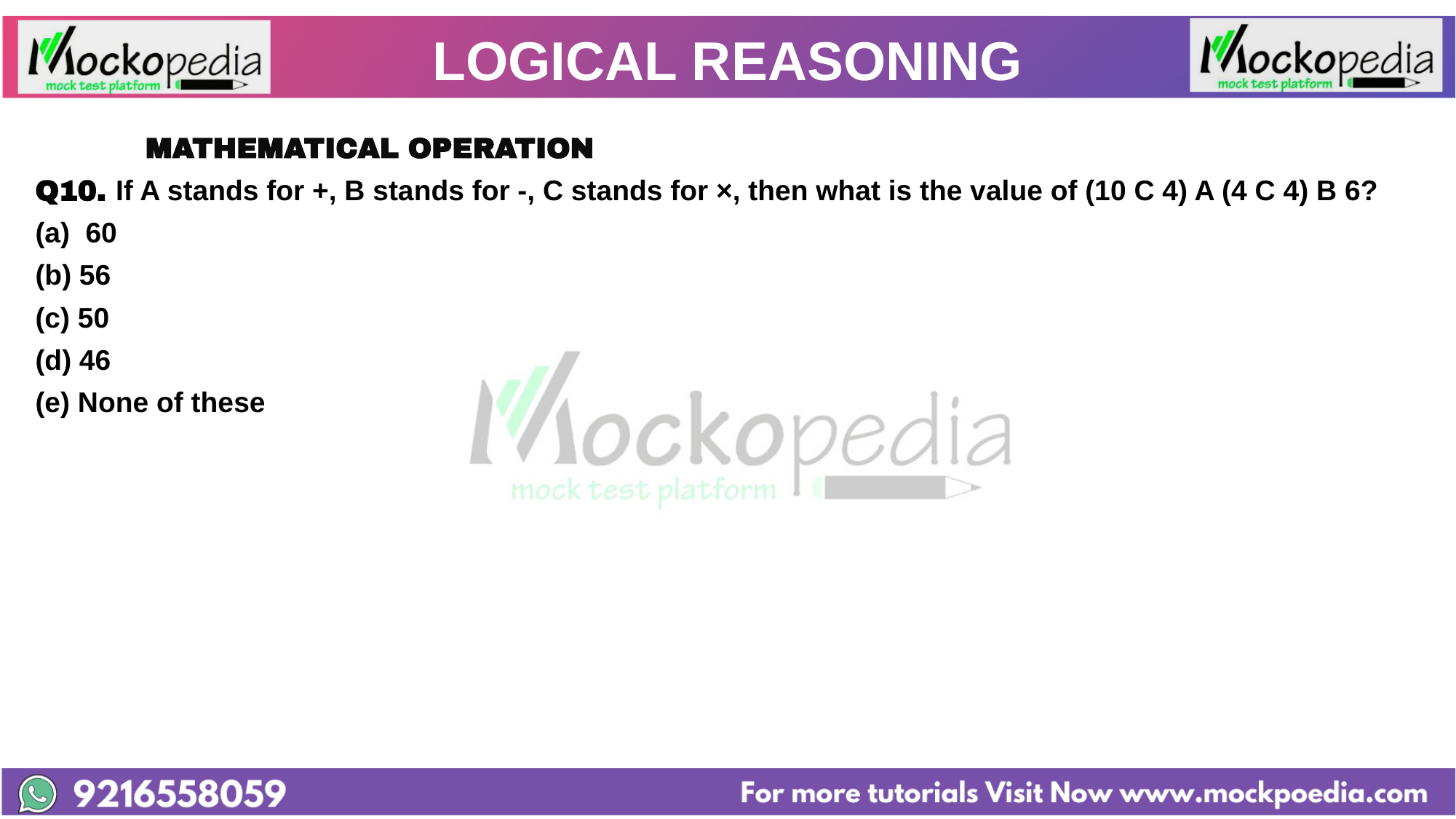

# LOGICAL REASONING
		 	MATHEMATICAL OPERATION
Q10. If A stands for +, B stands for -, C stands for ×, then what is the value of (10 C 4) A (4 C 4) B 6?
60
(b) 56
(c) 50
(d) 46
(e) None of these